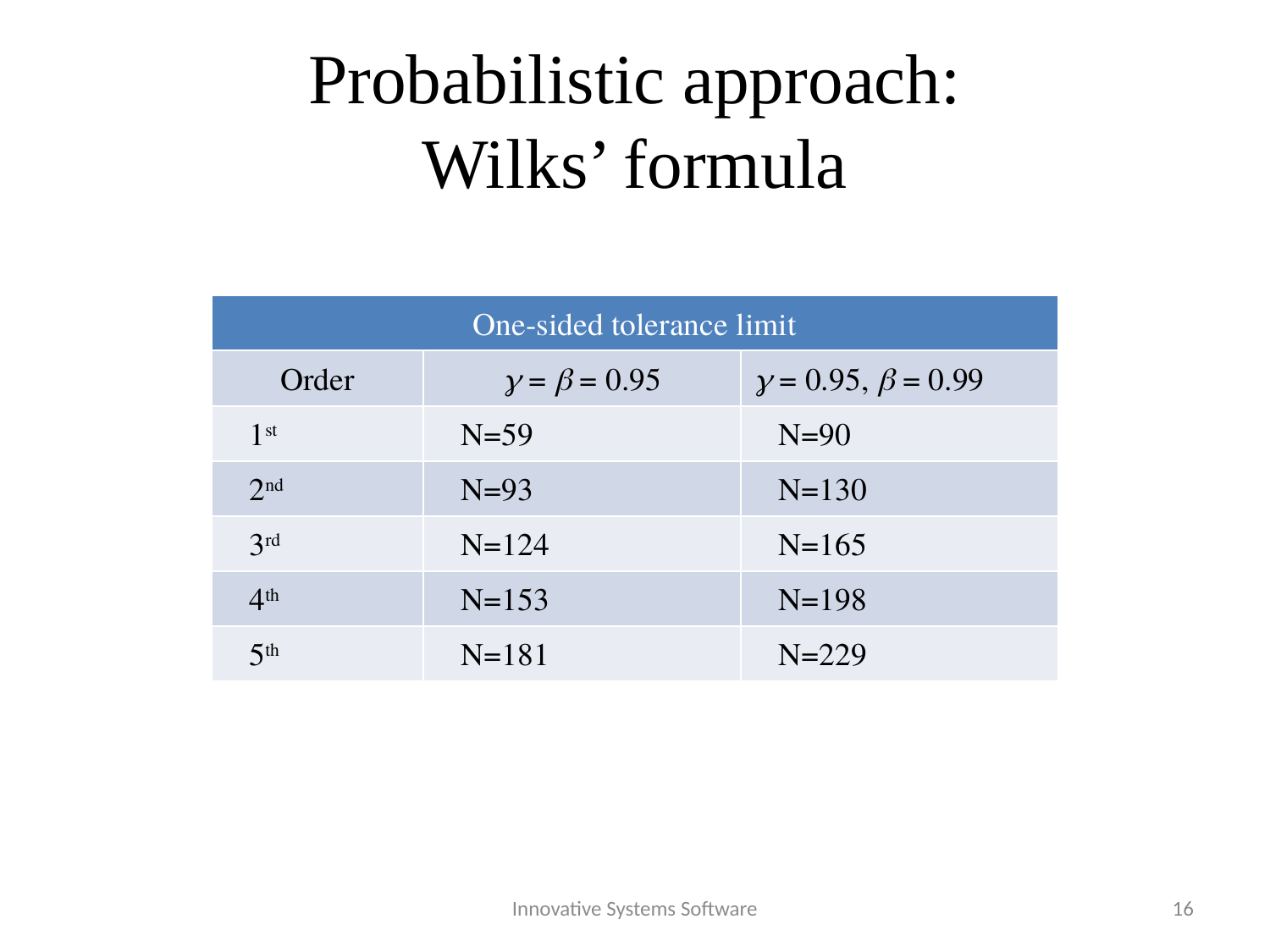

# Probabilistic approach: Wilks’ formula
| One-sided tolerance limit |  |  |
| --- | --- | --- |
| Order | γ = β = 0.95 | γ = 0.95, β = 0.99 |
| 1st | N=59 | N=90 |
| 2nd | N=93 | N=130 |
| 3rd | N=124 | N=165 |
| 4th | N=153 | N=198 |
| 5th | N=181 | N=229 |
Innovative Systems Software
16